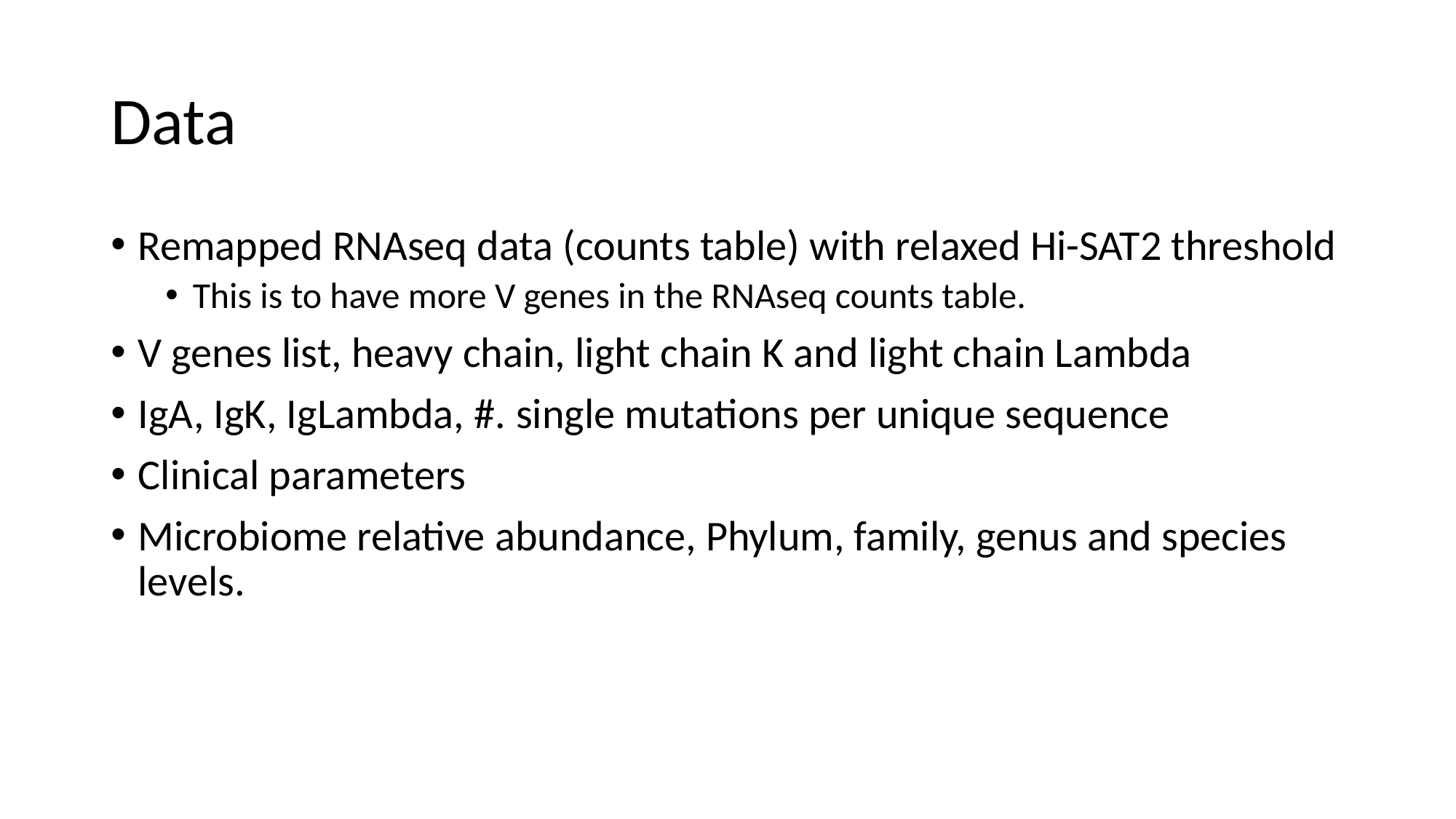

Data
Remapped RNAseq data (counts table) with relaxed Hi-SAT2 threshold
This is to have more V genes in the RNAseq counts table.
V genes list, heavy chain, light chain K and light chain Lambda
IgA, IgK, IgLambda, #. single mutations per unique sequence
Clinical parameters
Microbiome relative abundance, Phylum, family, genus and species levels.